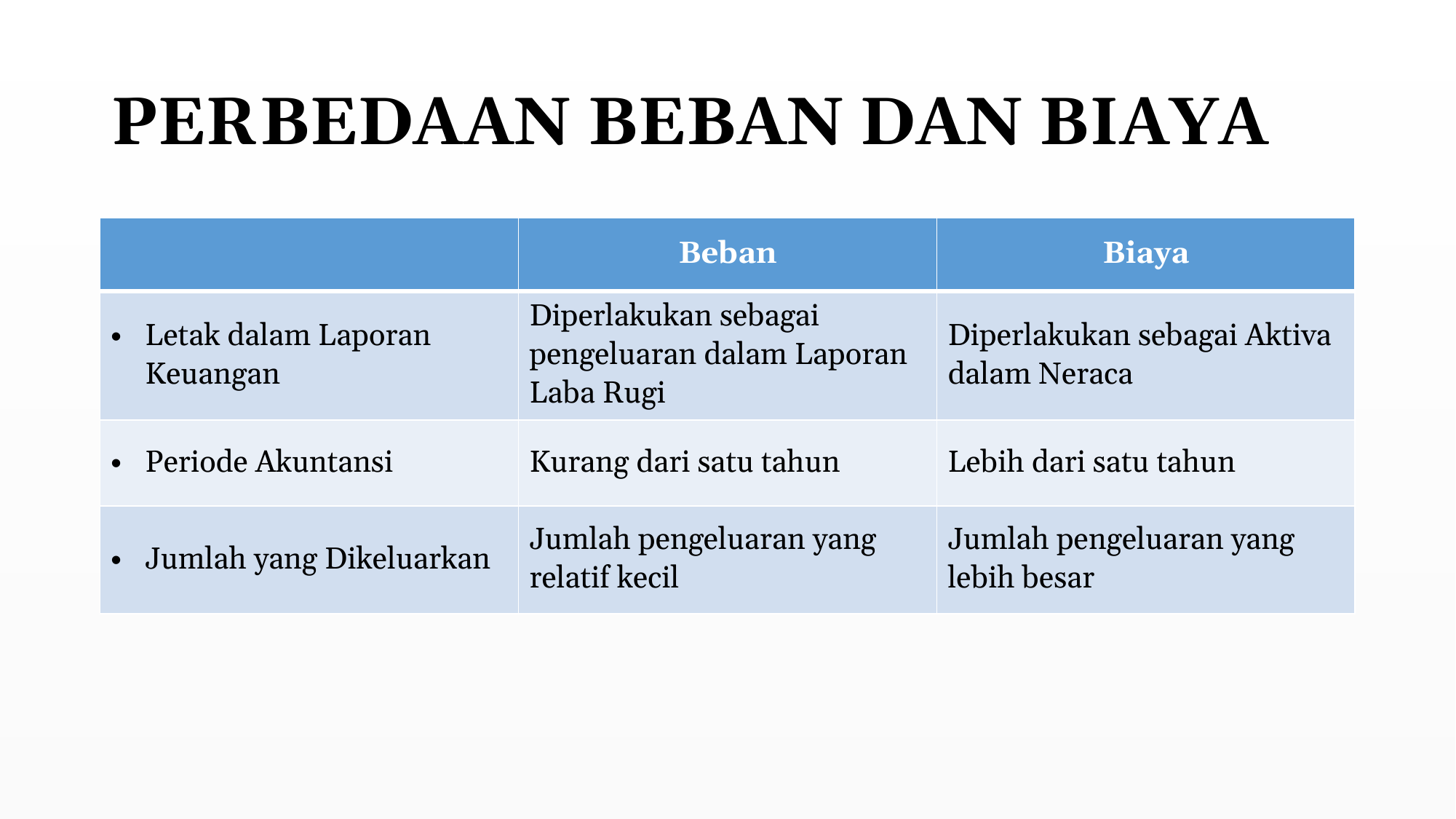

# PERBEDAAN BEBAN DAN BIAYA
|  | Beban | Biaya |
| --- | --- | --- |
| Letak dalam Laporan Keuangan | Diperlakukan sebagai pengeluaran dalam Laporan Laba Rugi | Diperlakukan sebagai Aktiva dalam Neraca |
| Periode Akuntansi | Kurang dari satu tahun | Lebih dari satu tahun |
| Jumlah yang Dikeluarkan | Jumlah pengeluaran yang relatif kecil | Jumlah pengeluaran yang lebih besar |